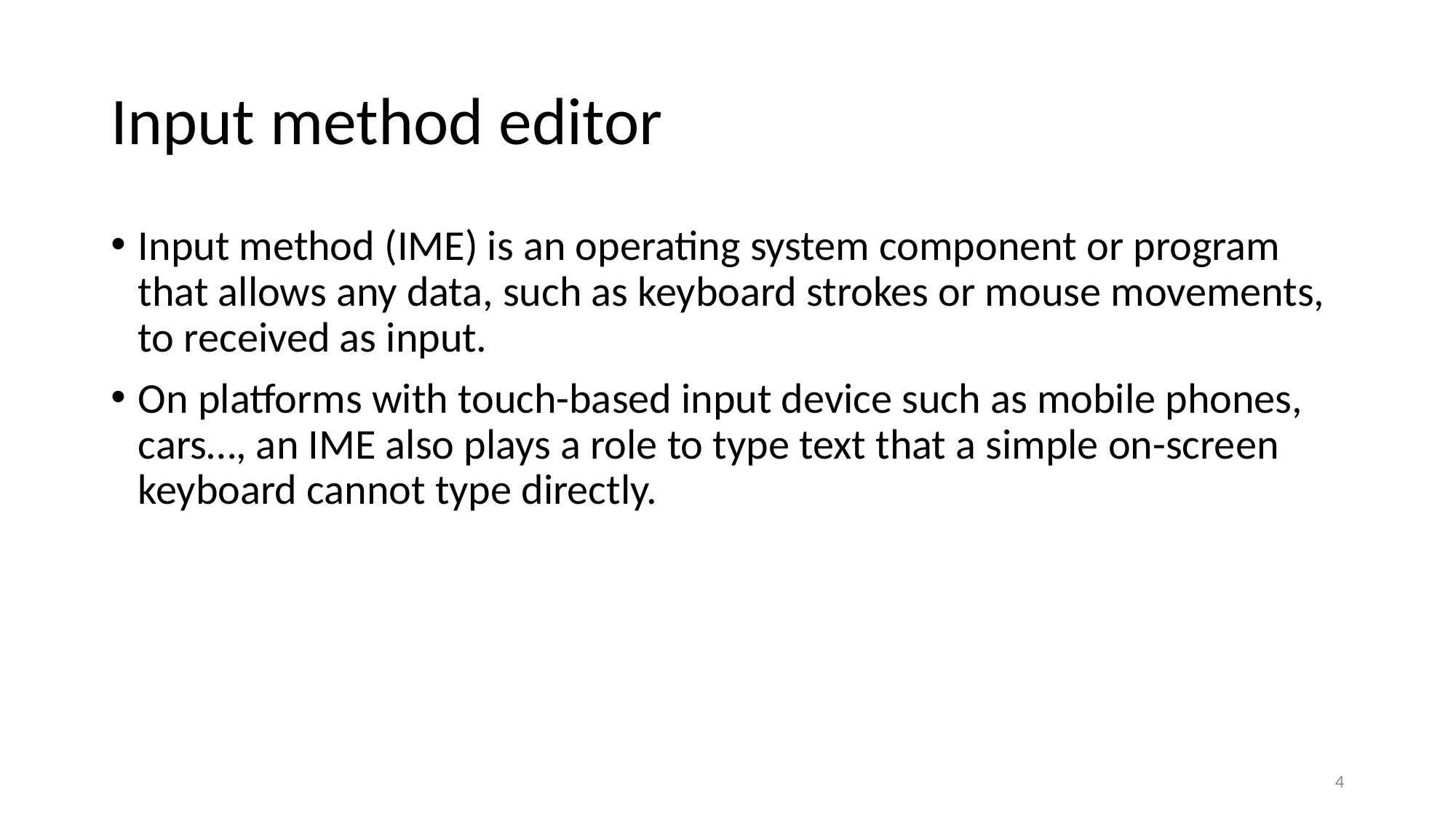

# Input method editor
Input method (IME) is an operating system component or program that allows any data, such as keyboard strokes or mouse movements, to received as input.
On platforms with touch-based input device such as mobile phones, cars…, an IME also plays a role to type text that a simple on-screen keyboard cannot type directly.

4